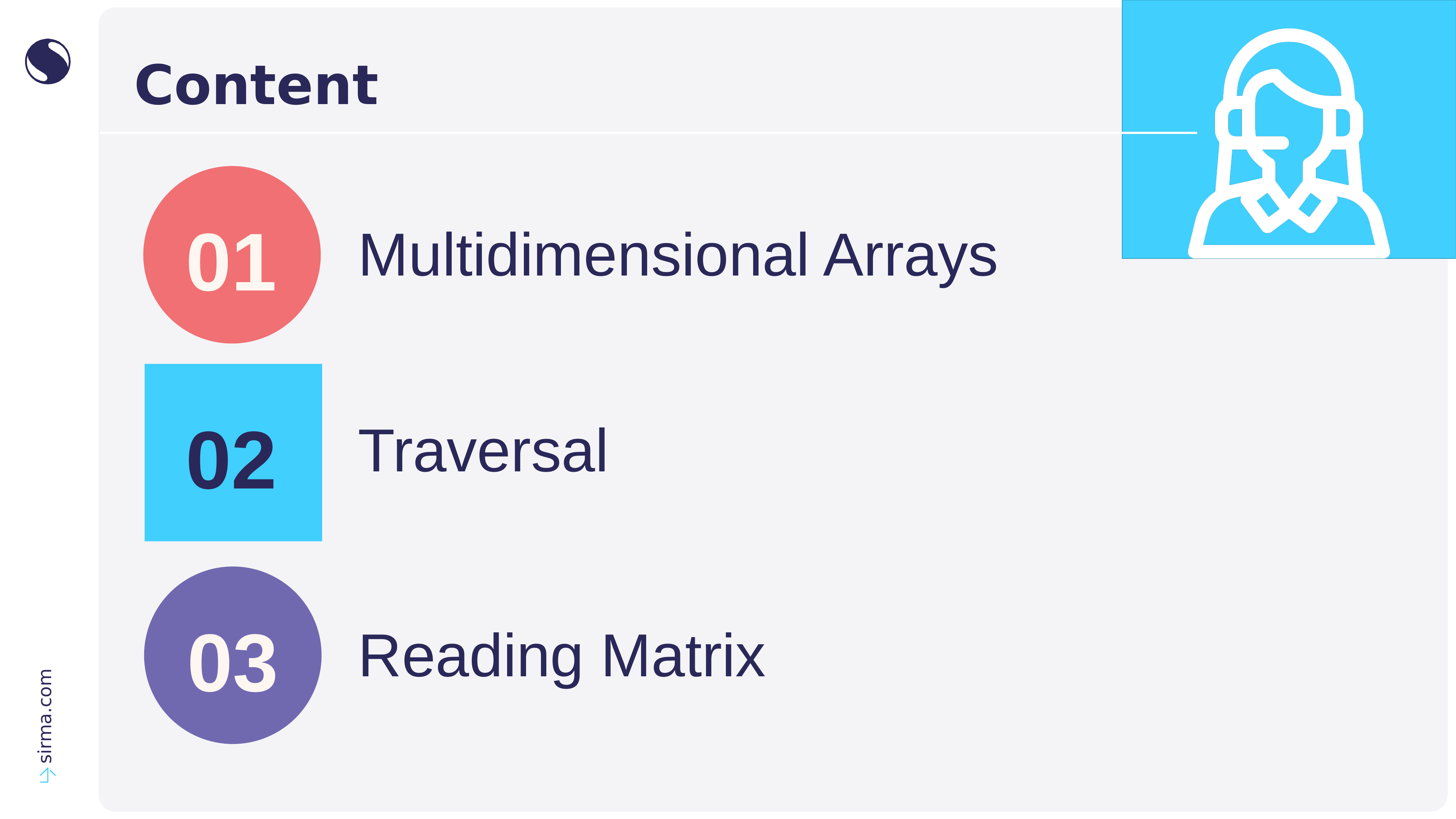

# Content

01
Multidimensional Arrays

02
Traversal

03
Reading Matrix